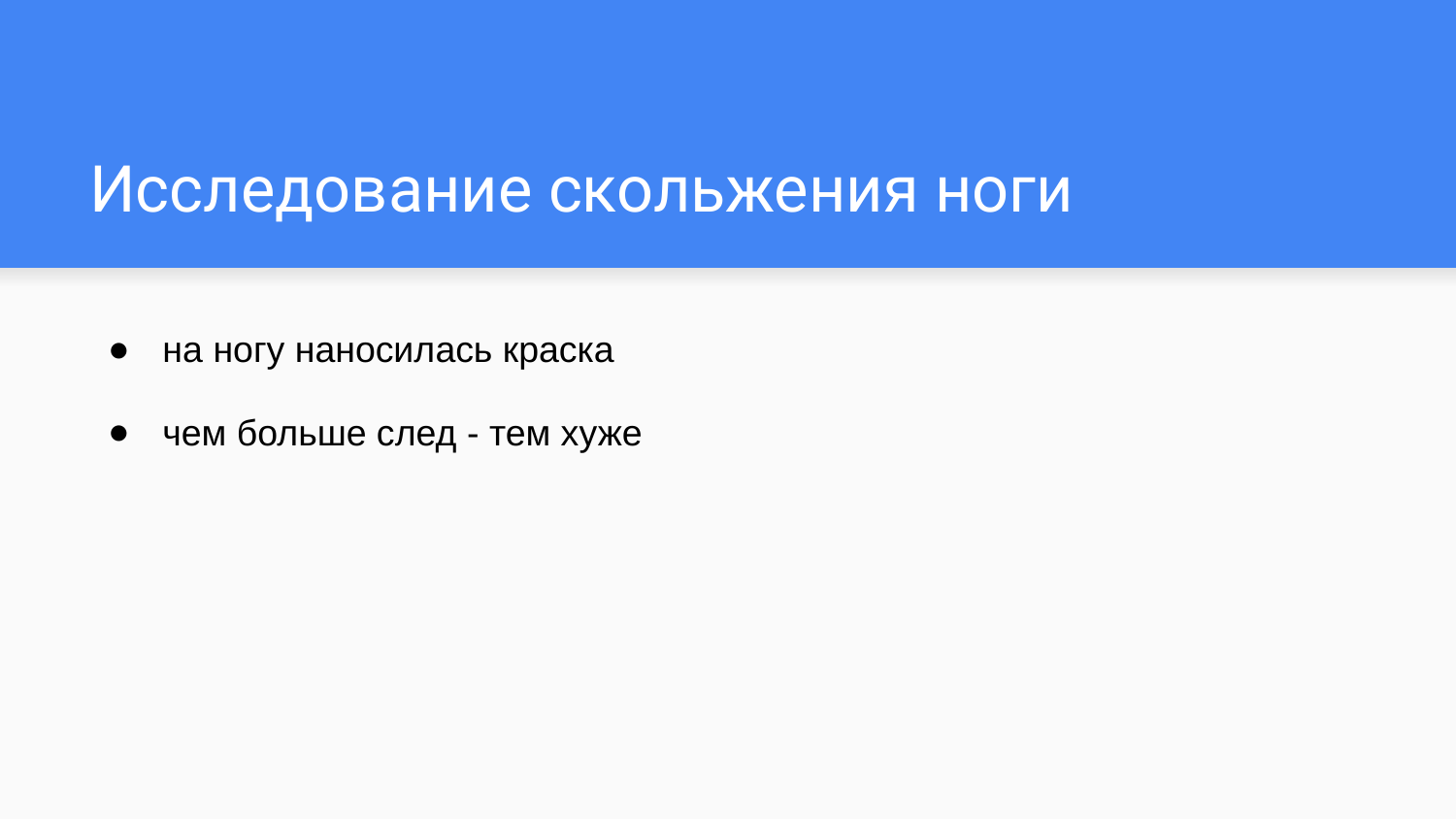

# Исследование скольжения ноги
на ногу наносилась краска
чем больше след - тем хуже